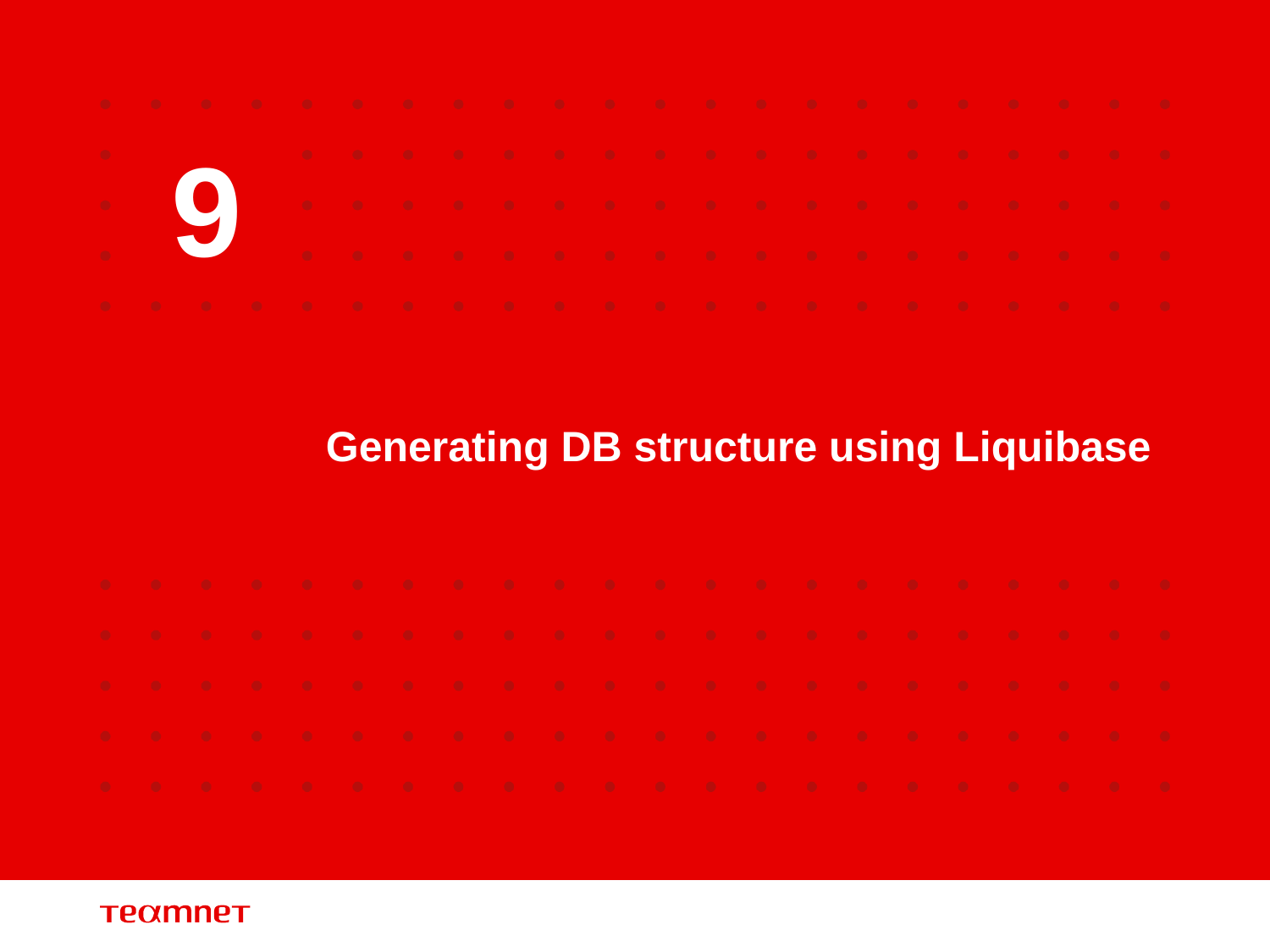

9
# Generating DB structure using Liquibase